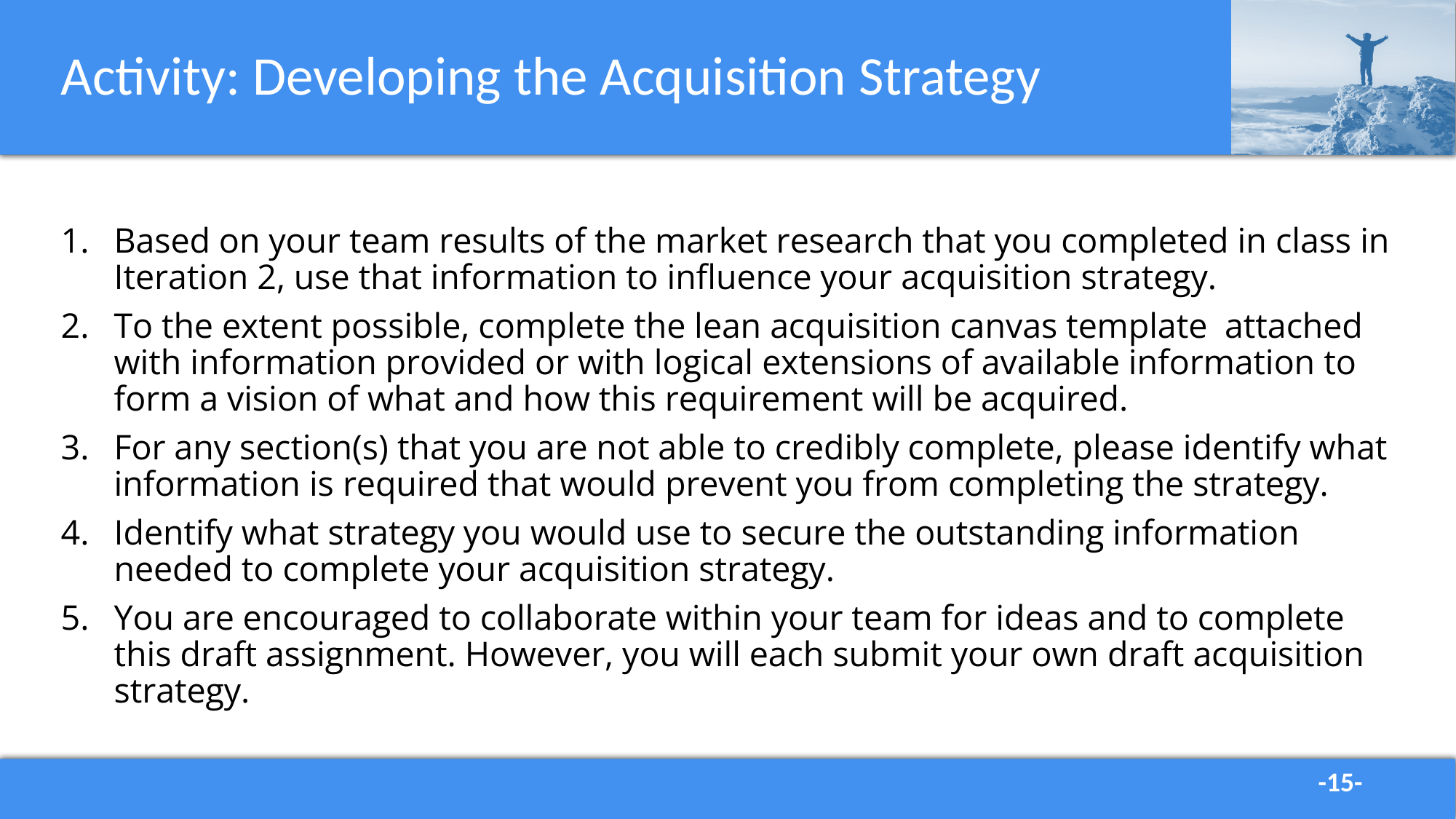

# Activity: Developing the Acquisition Strategy
Based on your team results of the market research that you completed in class in Iteration 2, use that information to influence your acquisition strategy.
To the extent possible, complete the lean acquisition canvas template  attached with information provided or with logical extensions of available information to form a vision of what and how this requirement will be acquired.
For any section(s) that you are not able to credibly complete, please identify what information is required that would prevent you from completing the strategy.
Identify what strategy you would use to secure the outstanding information needed to complete your acquisition strategy.
You are encouraged to collaborate within your team for ideas and to complete this draft assignment. However, you will each submit your own draft acquisition strategy.